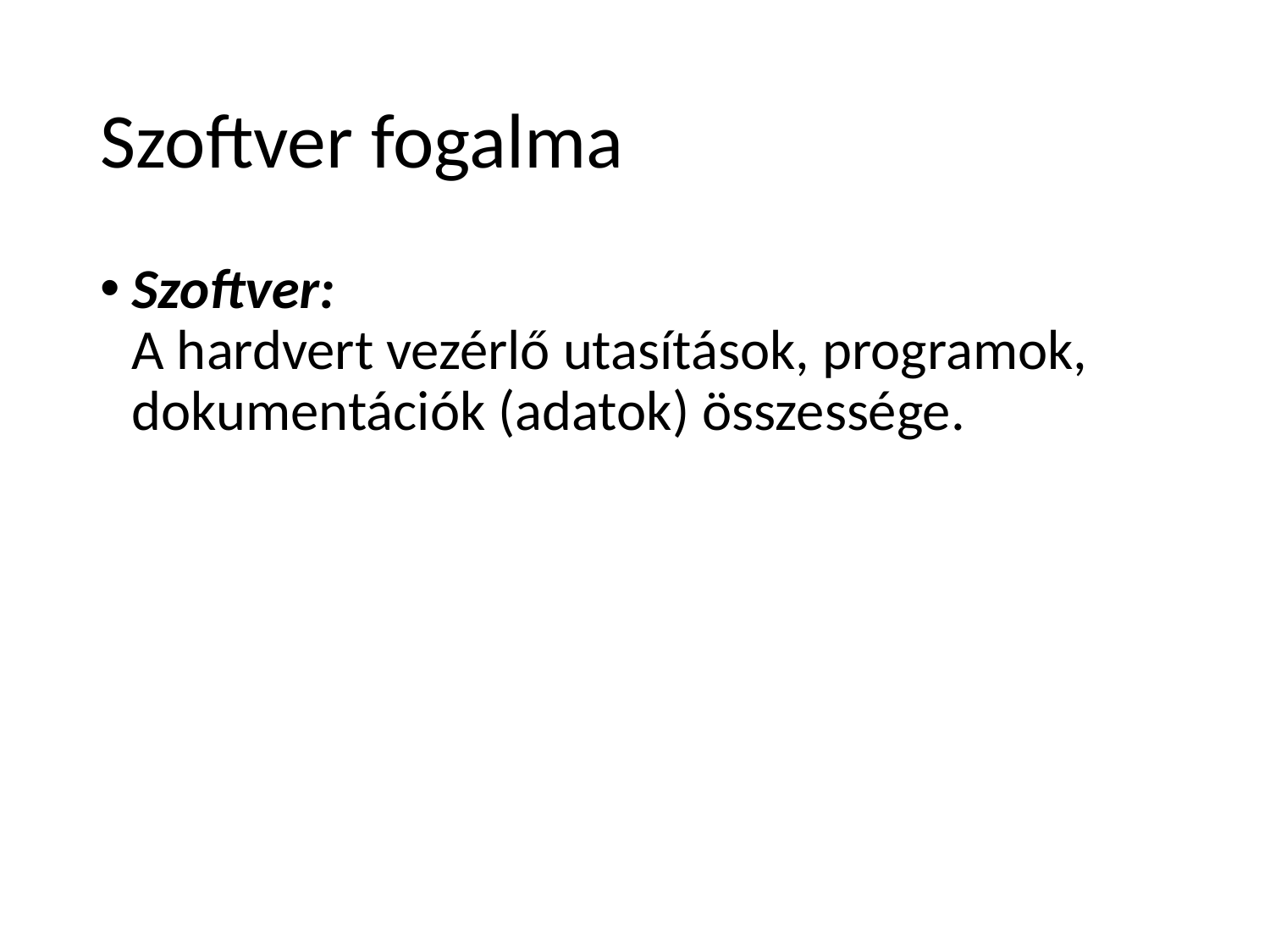

# Szoftver fogalma
Szoftver:
A hardvert vezérlő utasítások, programok, dokumentációk (adatok) összessége.